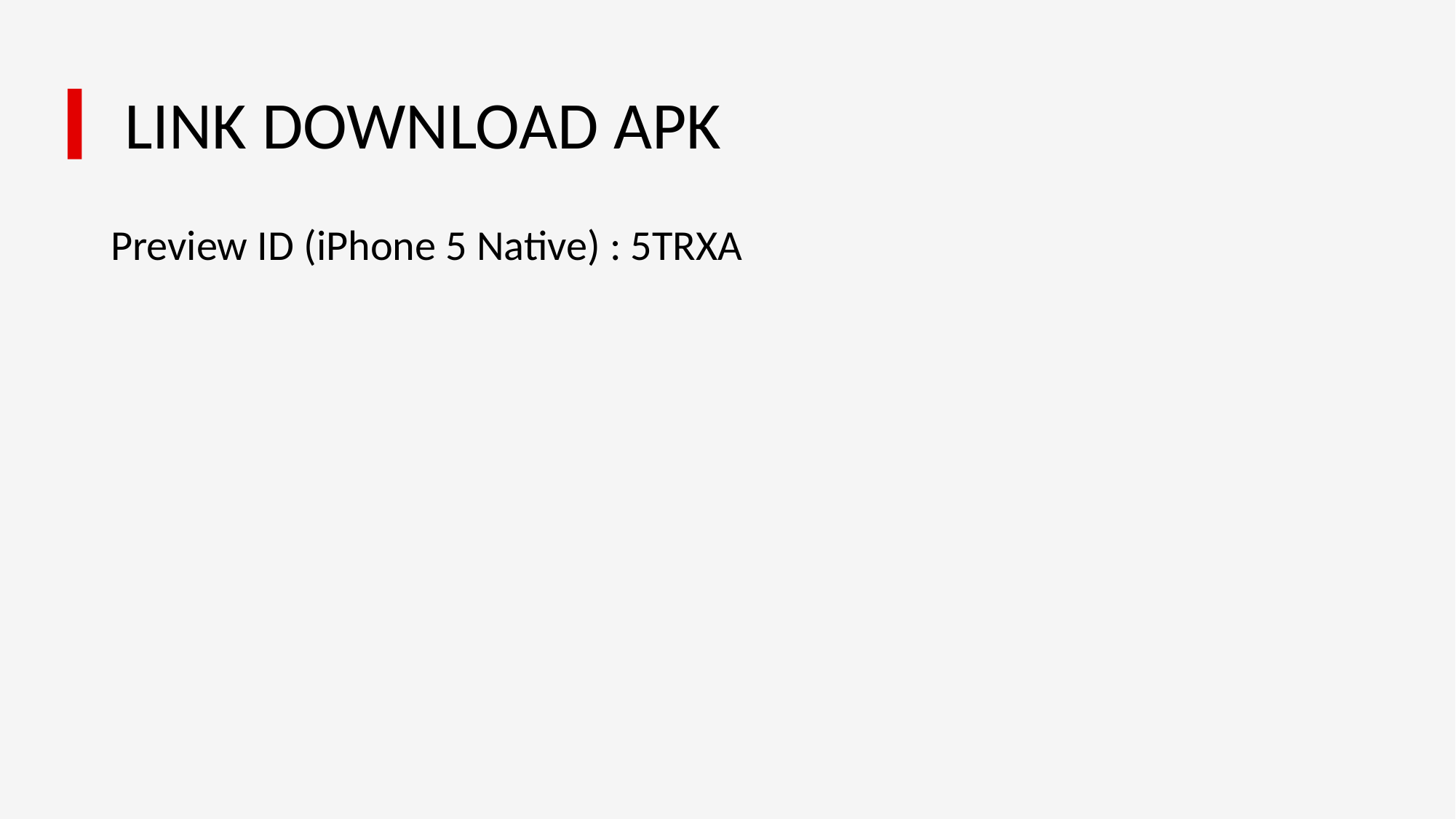

# LINK DOWNLOAD APK

Preview ID (iPhone 5 Native) : 5TRXA